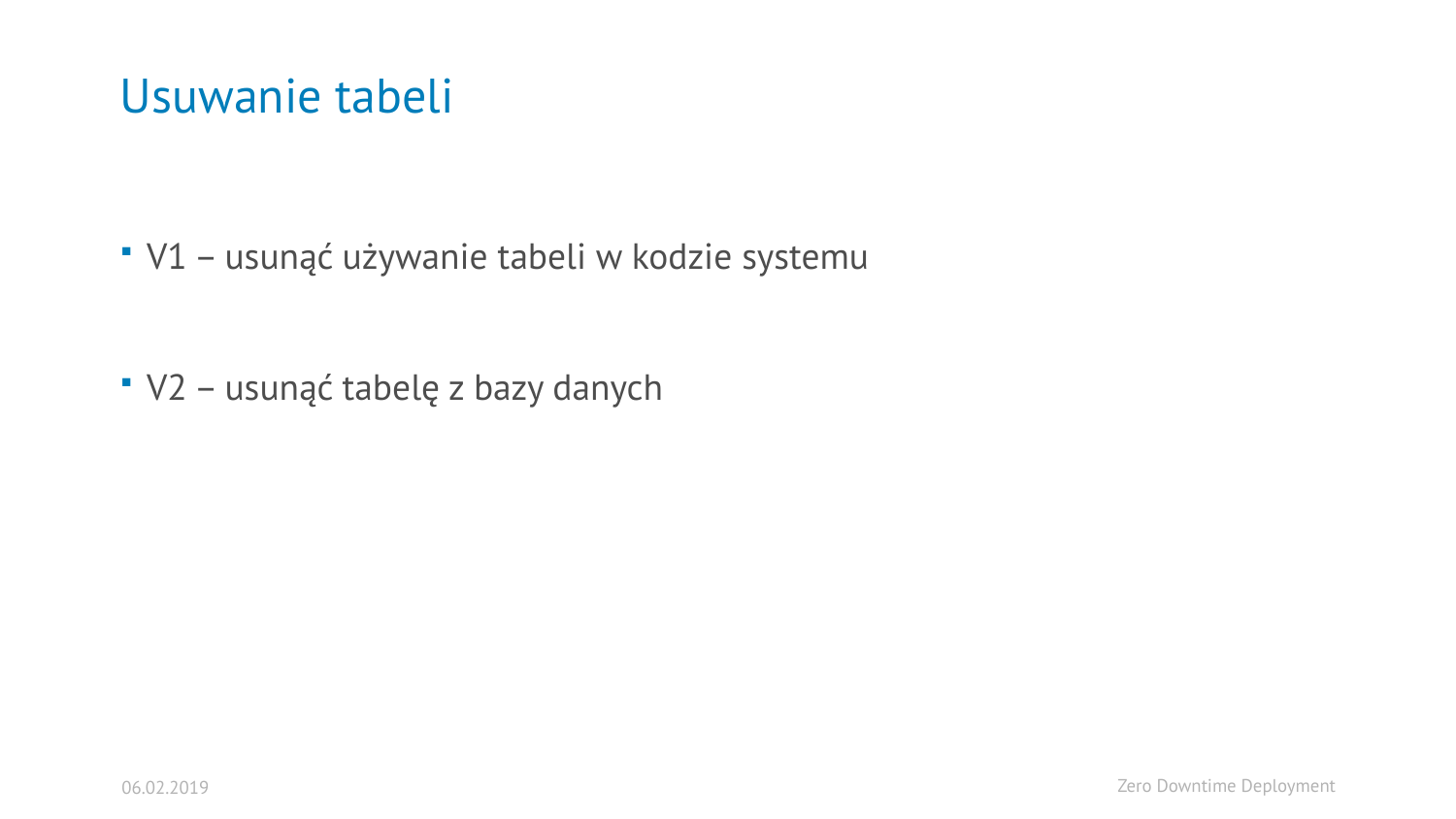

# Usuwanie tabeli
V1 – usunąć używanie tabeli w kodzie systemu
V2 – usunąć tabelę z bazy danych
Zero Downtime Deployment
06.02.2019